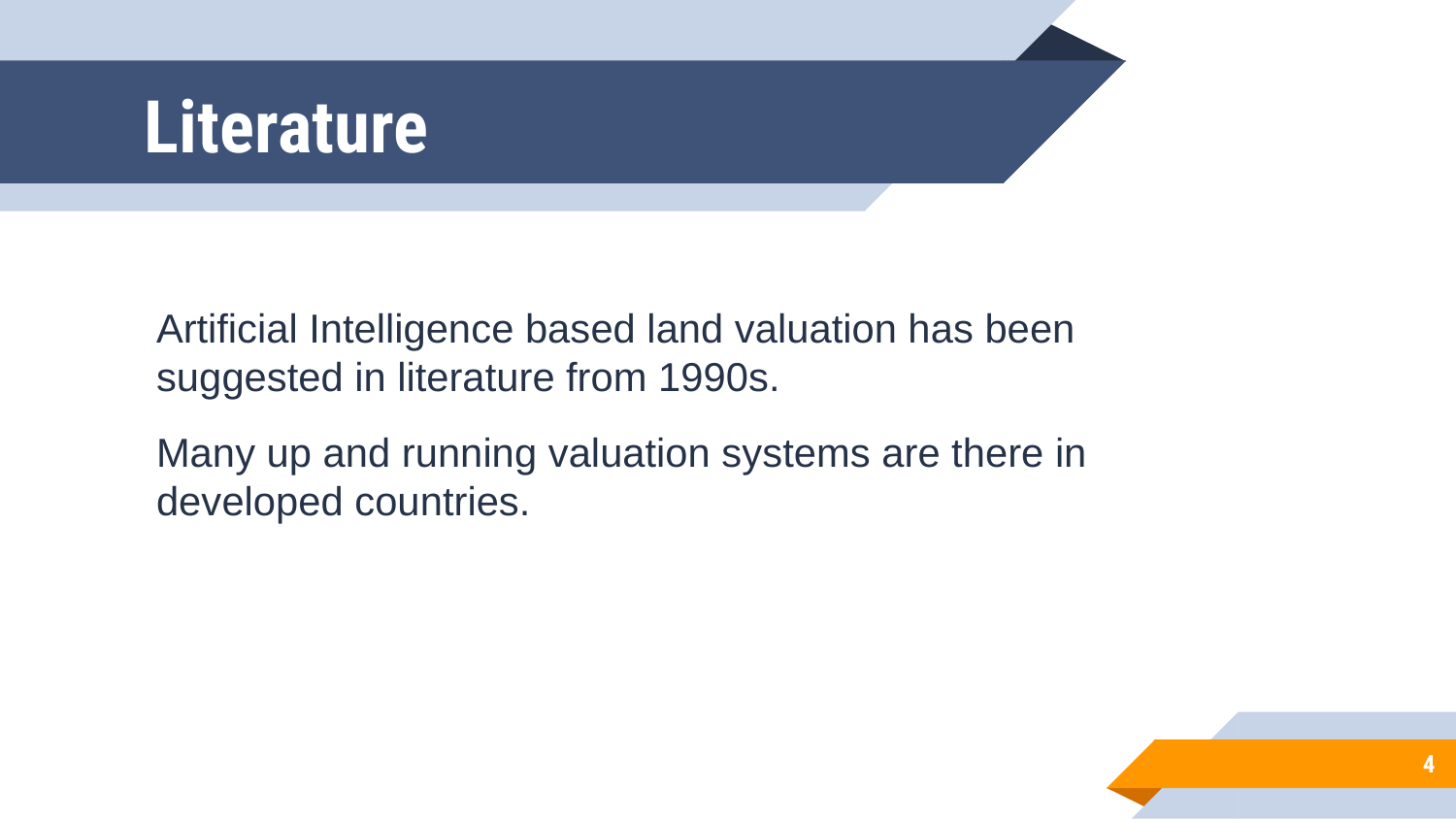

# Literature
Artificial Intelligence based land valuation has been suggested in literature from 1990s.

Many up and running valuation systems are there in developed countries.

4